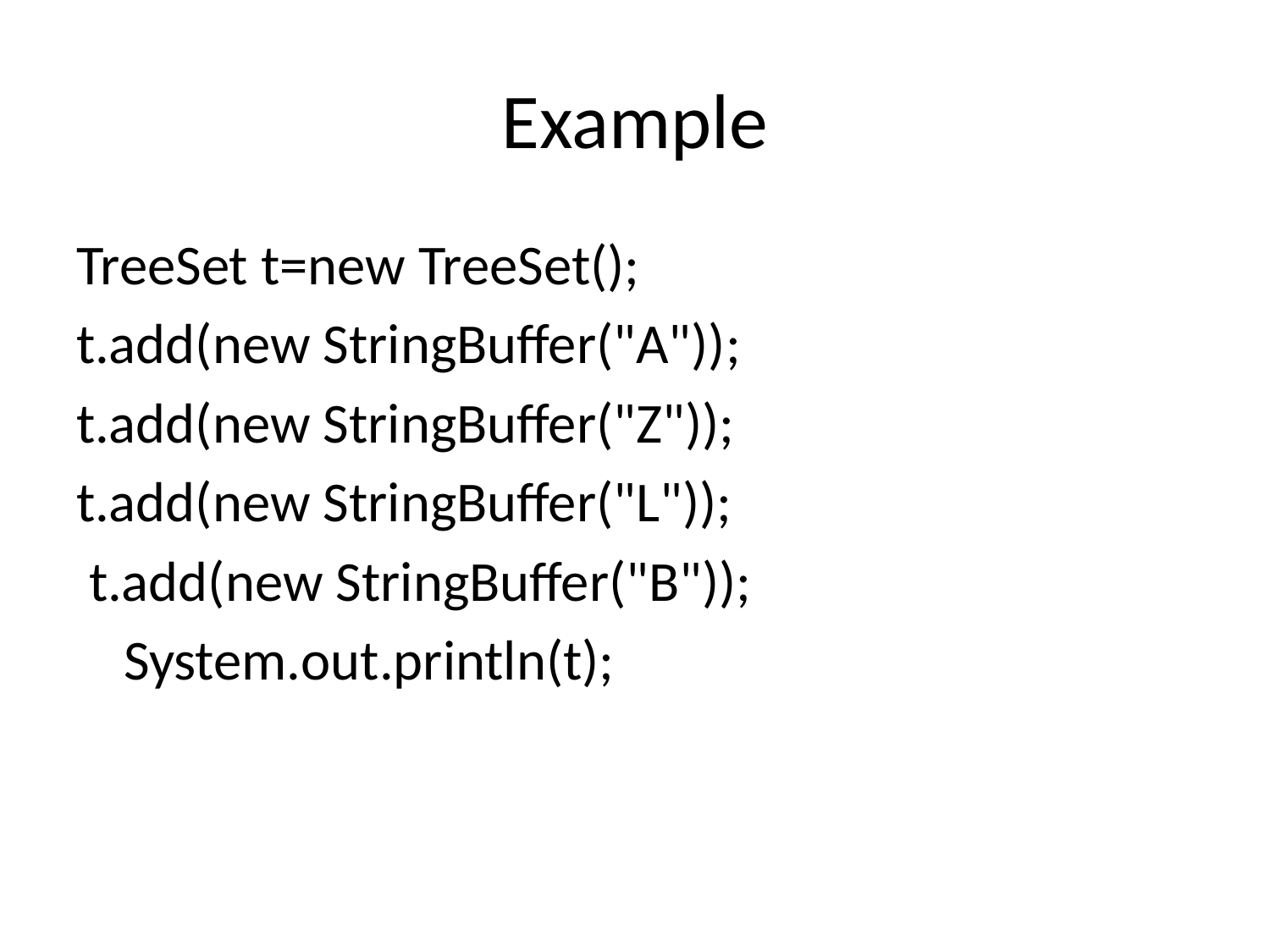

# Example
TreeSet t=new TreeSet();
t.add(new StringBuffer("A"));
t.add(new StringBuffer("Z"));
t.add(new StringBuffer("L"));
 t.add(new StringBuffer("B"));
	System.out.println(t);